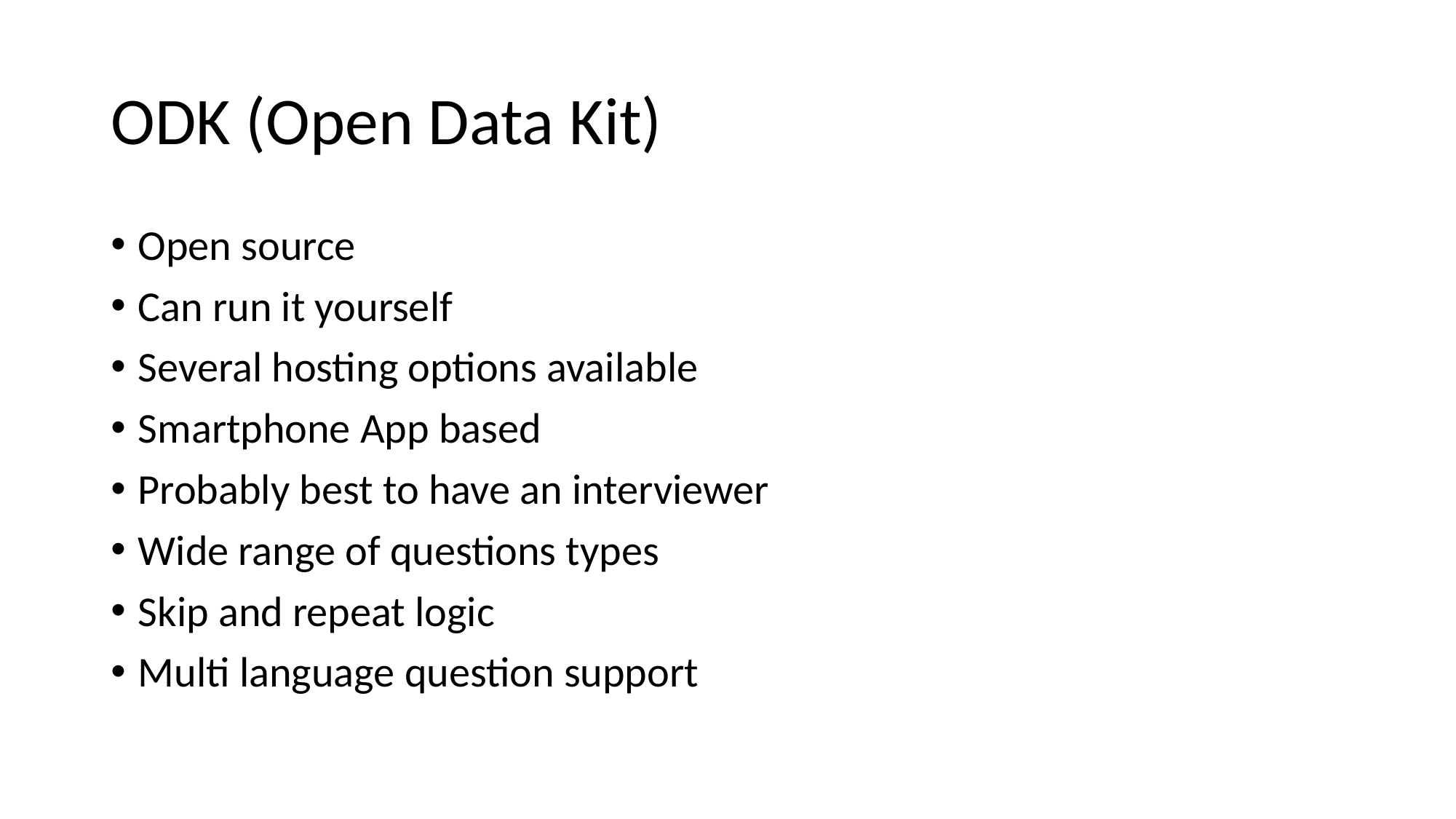

# ODK (Open Data Kit)
Open source
Can run it yourself
Several hosting options available
Smartphone App based
Probably best to have an interviewer
Wide range of questions types
Skip and repeat logic
Multi language question support